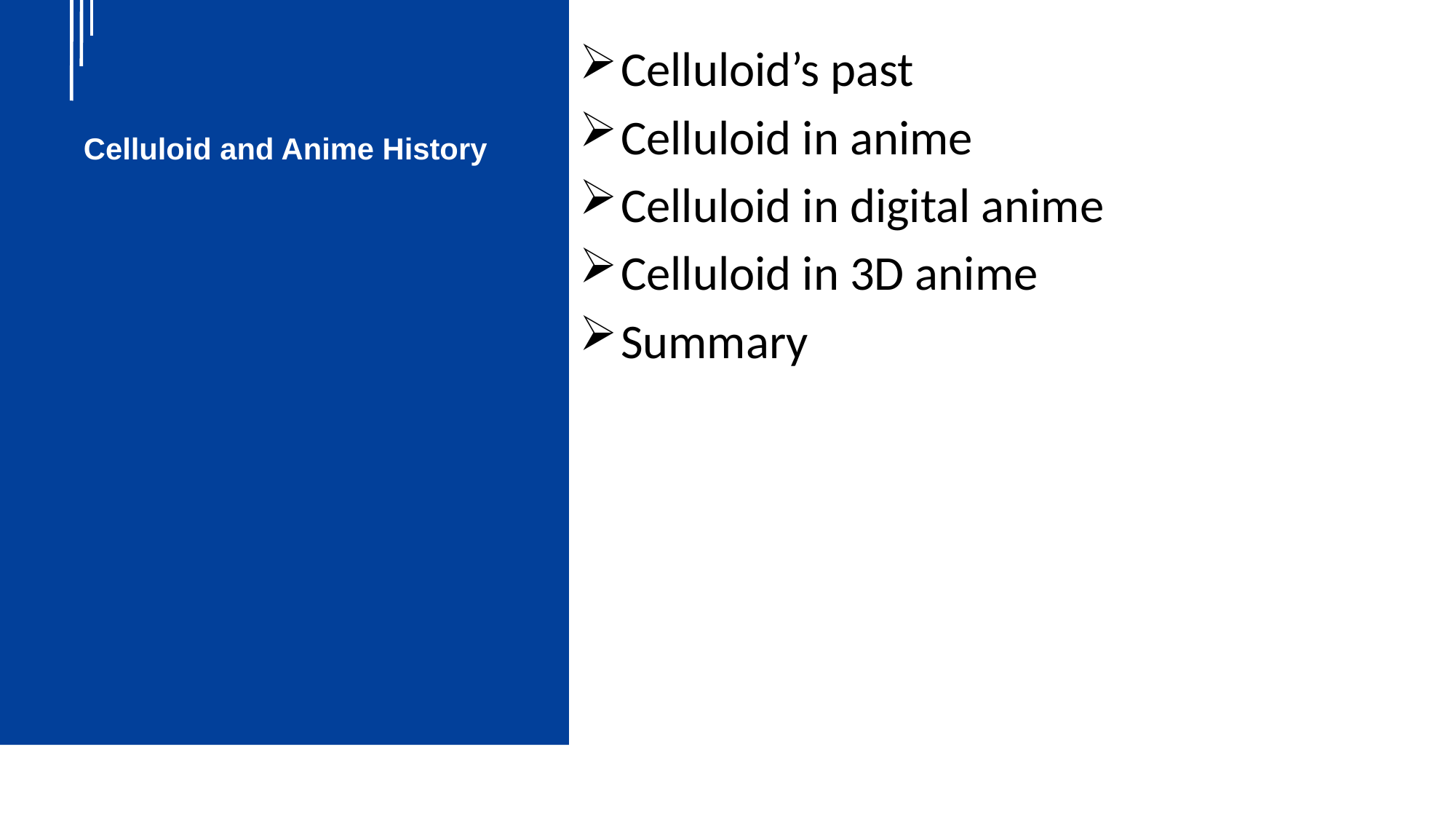

# Celluloid and Anime History
Celluloid’s past
Celluloid in anime
Celluloid in digital anime
Celluloid in 3D anime
Summary